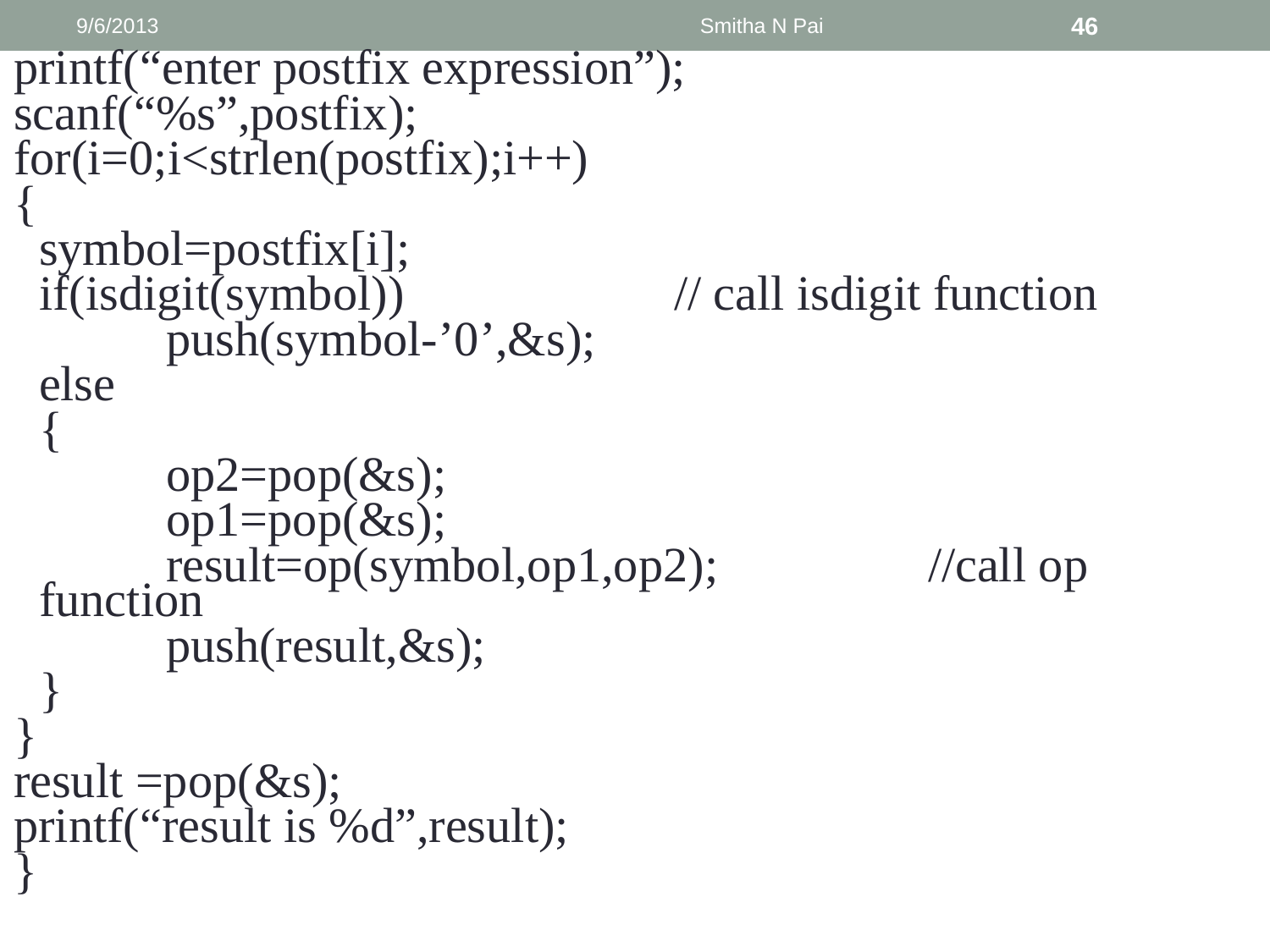

9/6/2013
Smitha N Pai
46
printf(“enter postfix expression”);
scanf(“%s”,postfix);
for(i=0;i<strlen(postfix);i++)
{
	symbol=postfix[i];
	if(isdigit(symbol))			// call isdigit function
		push(symbol-’0’,&s);
	else
	{
		op2=pop(&s);
		op1=pop(&s);
		result=op(symbol,op1,op2);		//call op function
		push(result,&s);
	}
}
result =pop(&s);
printf(“result is %d”,result);
}